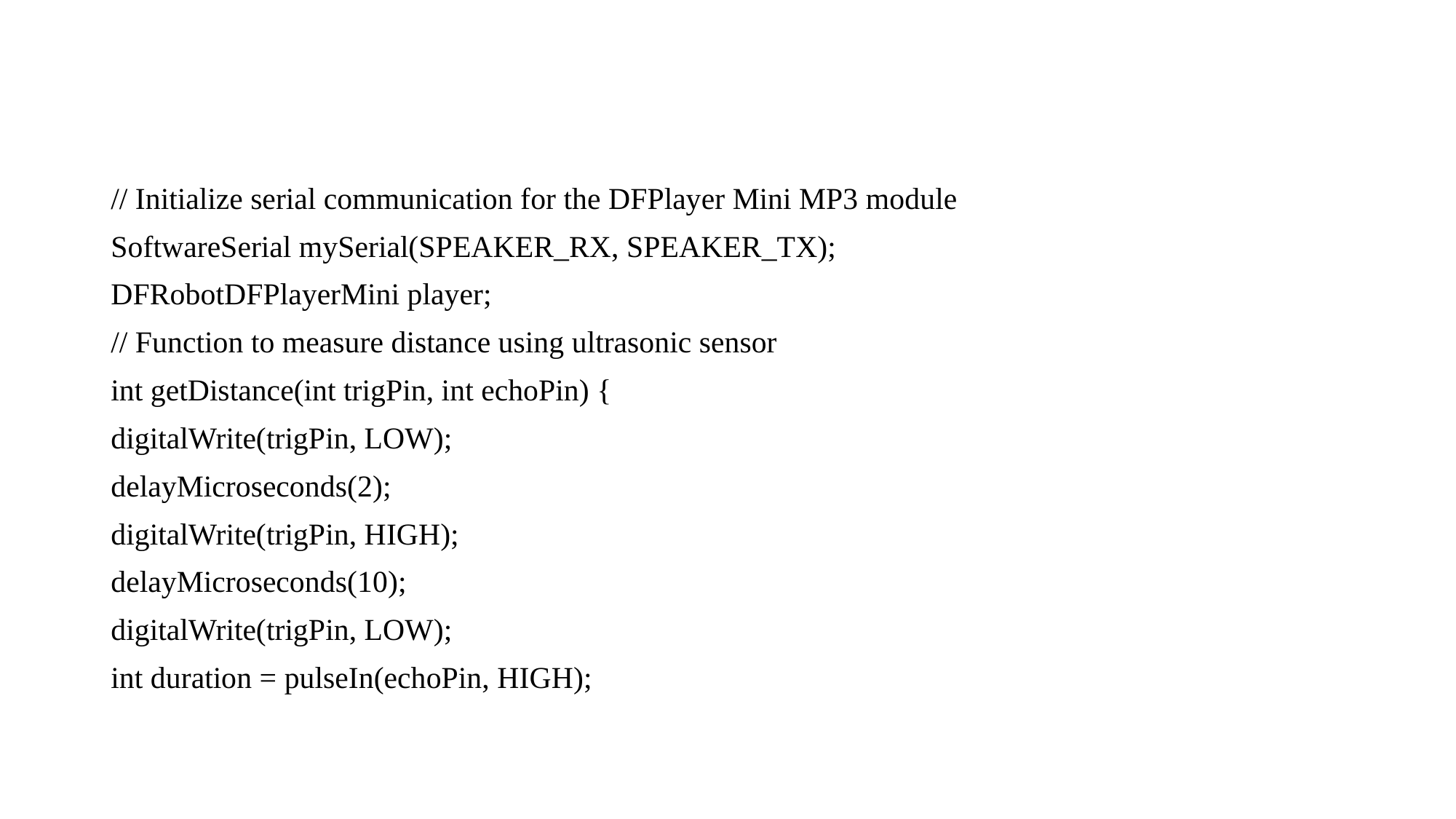

// Initialize serial communication for the DFPlayer Mini MP3 module
SoftwareSerial mySerial(SPEAKER_RX, SPEAKER_TX);
DFRobotDFPlayerMini player;
// Function to measure distance using ultrasonic sensor
int getDistance(int trigPin, int echoPin) {
digitalWrite(trigPin, LOW);
delayMicroseconds(2);
digitalWrite(trigPin, HIGH);
delayMicroseconds(10);
digitalWrite(trigPin, LOW);
int duration = pulseIn(echoPin, HIGH);